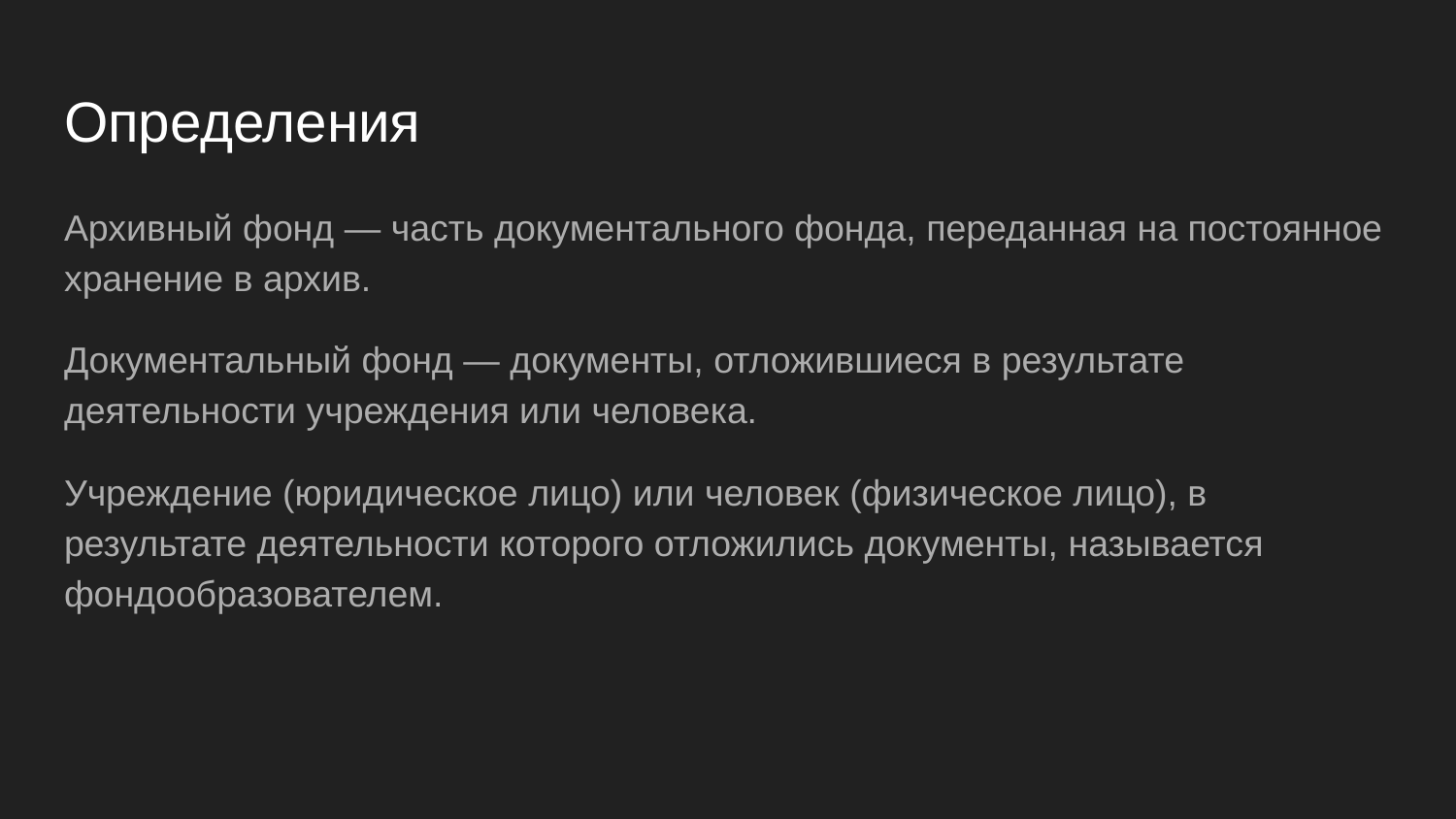

# Определения
Архивный фонд — часть документального фонда, переданная на постоянное хранение в архив.
Документальный фонд — документы, отложившиеся в результате деятельности учреждения или человека.
Учреждение (юридическое лицо) или человек (физическое лицо), в результате деятельности которого отложились документы, называется фондообразователем.